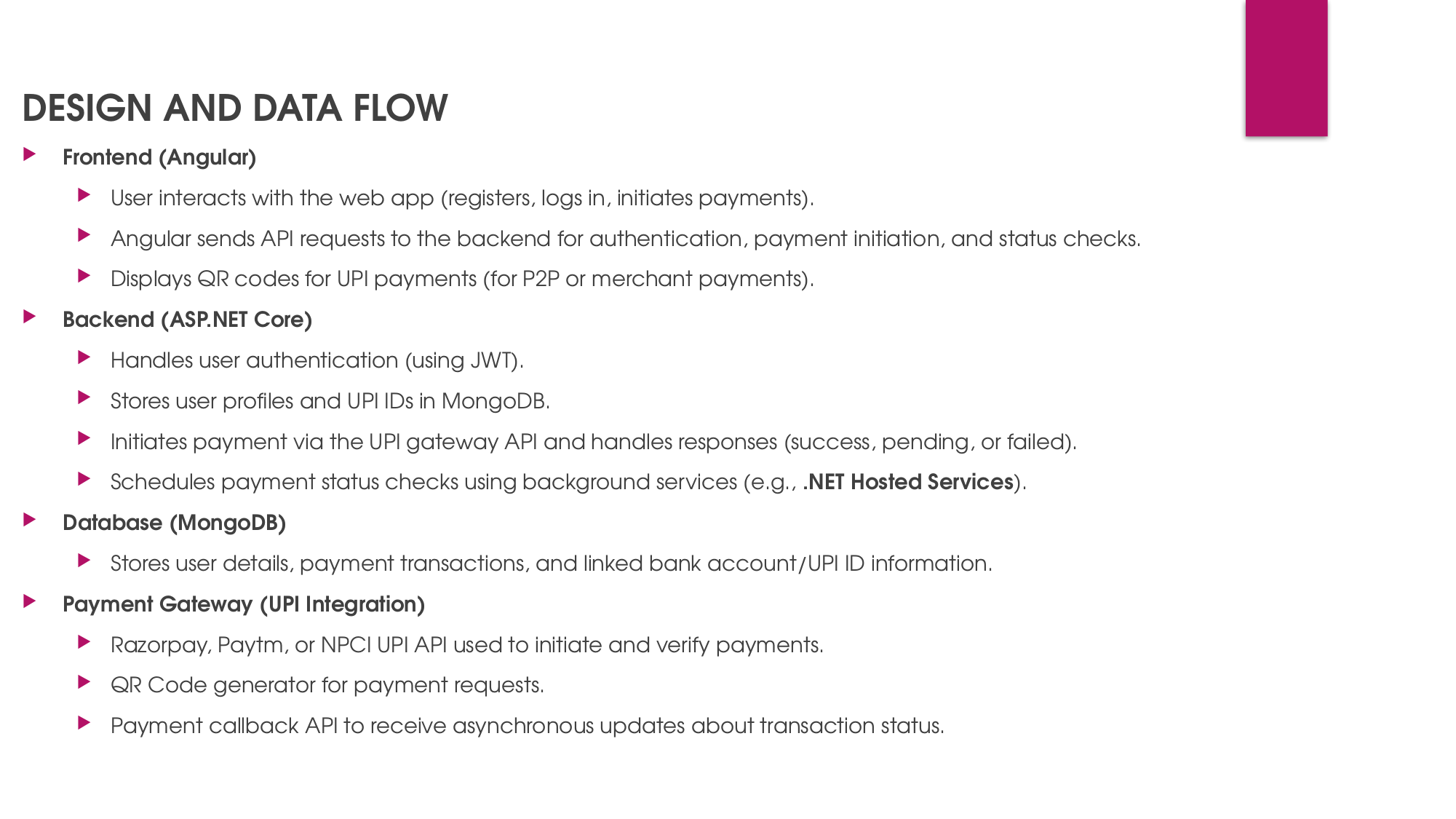

DESIGN AND DATA FLOW
Frontend (Angular)
User interacts with the web app (registers, logs in, initiates payments).
Angular sends API requests to the backend for authentication, payment initiation, and status checks.
Displays QR codes for UPI payments (for P2P or merchant payments).
Backend (ASP.NET Core)
Handles user authentication (using JWT).
Stores user profiles and UPI IDs in MongoDB.
Initiates payment via the UPI gateway API and handles responses (success, pending, or failed).
Schedules payment status checks using background services (e.g., .NET Hosted Services).
Database (MongoDB)
Stores user details, payment transactions, and linked bank account/UPI ID information.
Payment Gateway (UPI Integration)
Razorpay, Paytm, or NPCI UPI API used to initiate and verify payments.
QR Code generator for payment requests.
Payment callback API to receive asynchronous updates about transaction status.